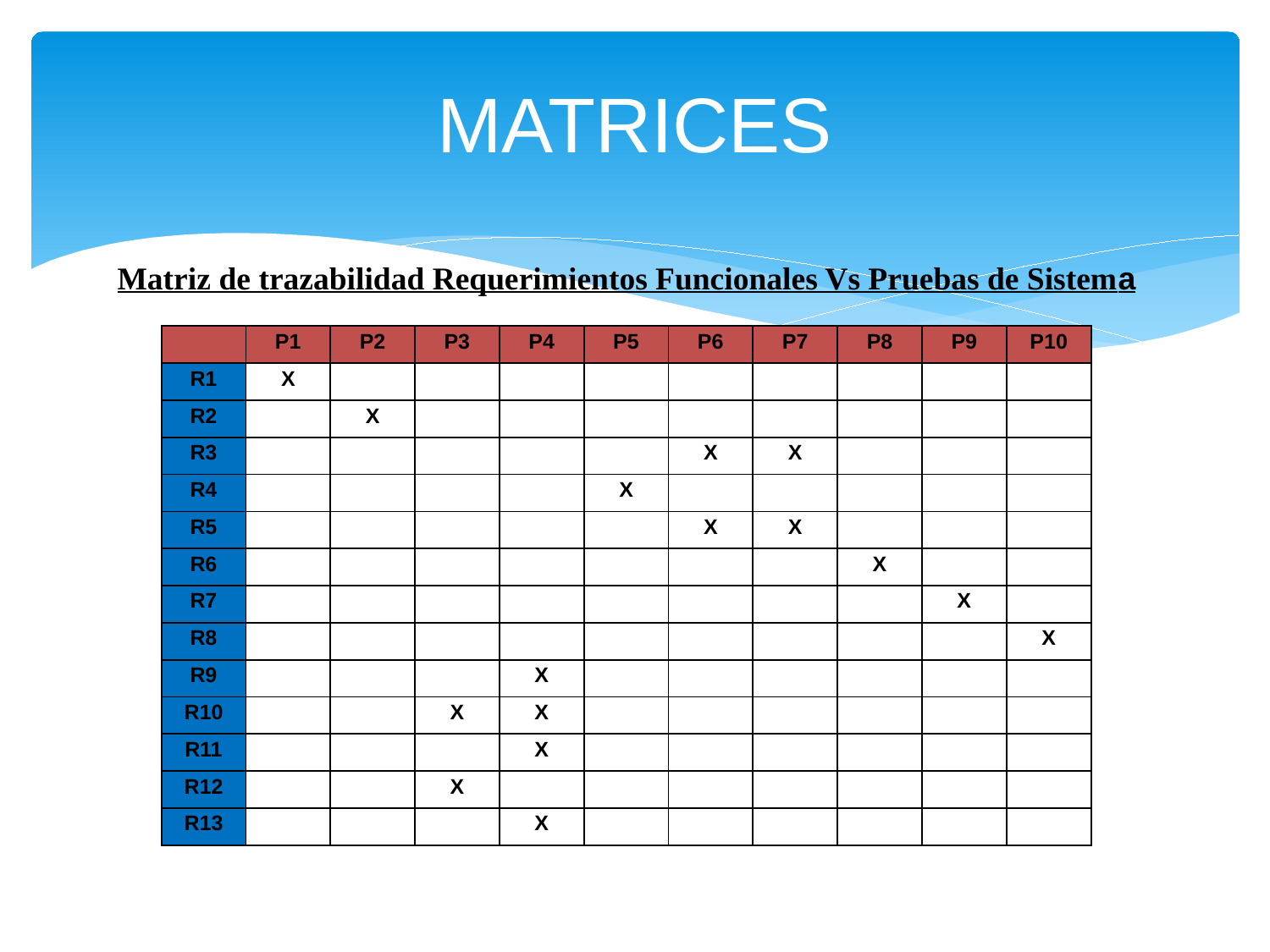

# MATRICES
Matriz de trazabilidad Requerimientos Funcionales Vs Pruebas de Sistema
|  | P1 | P2 | P3 | P4 | P5 | P6 | P7 | P8 | P9 | P10 |
| --- | --- | --- | --- | --- | --- | --- | --- | --- | --- | --- |
| R1 | X |  |  |  |  |  |  |  |  |  |
| R2 |  | X |  |  |  |  |  |  |  |  |
| R3 |  |  |  |  |  | X | X |  |  |  |
| R4 |  |  |  |  | X |  |  |  |  |  |
| R5 |  |  |  |  |  | X | X |  |  |  |
| R6 |  |  |  |  |  |  |  | X |  |  |
| R7 |  |  |  |  |  |  |  |  | X |  |
| R8 |  |  |  |  |  |  |  |  |  | X |
| R9 |  |  |  | X |  |  |  |  |  |  |
| R10 |  |  | X | X |  |  |  |  |  |  |
| R11 |  |  |  | X |  |  |  |  |  |  |
| R12 |  |  | X |  |  |  |  |  |  |  |
| R13 |  |  |  | X |  |  |  |  |  |  |